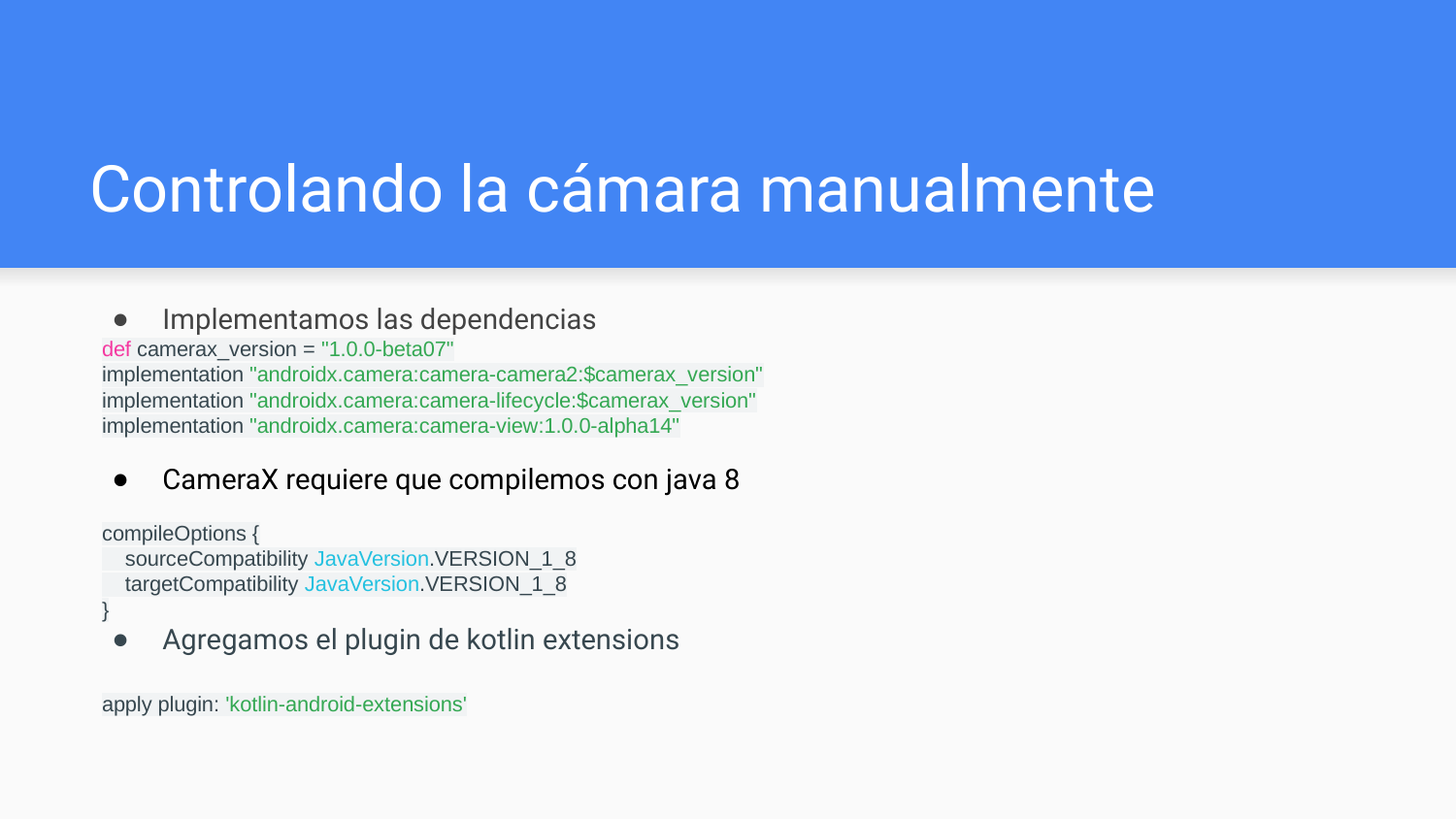

# Controlando la cámara manualmente
Implementamos las dependencias
def camerax_version = "1.0.0-beta07"
implementation "androidx.camera:camera-camera2:$camerax_version"
implementation "androidx.camera:camera-lifecycle:$camerax_version"
implementation "androidx.camera:camera-view:1.0.0-alpha14"
CameraX requiere que compilemos con java 8
compileOptions {
    sourceCompatibility JavaVersion.VERSION_1_8
    targetCompatibility JavaVersion.VERSION_1_8
}
Agregamos el plugin de kotlin extensions
apply plugin: 'kotlin-android-extensions'